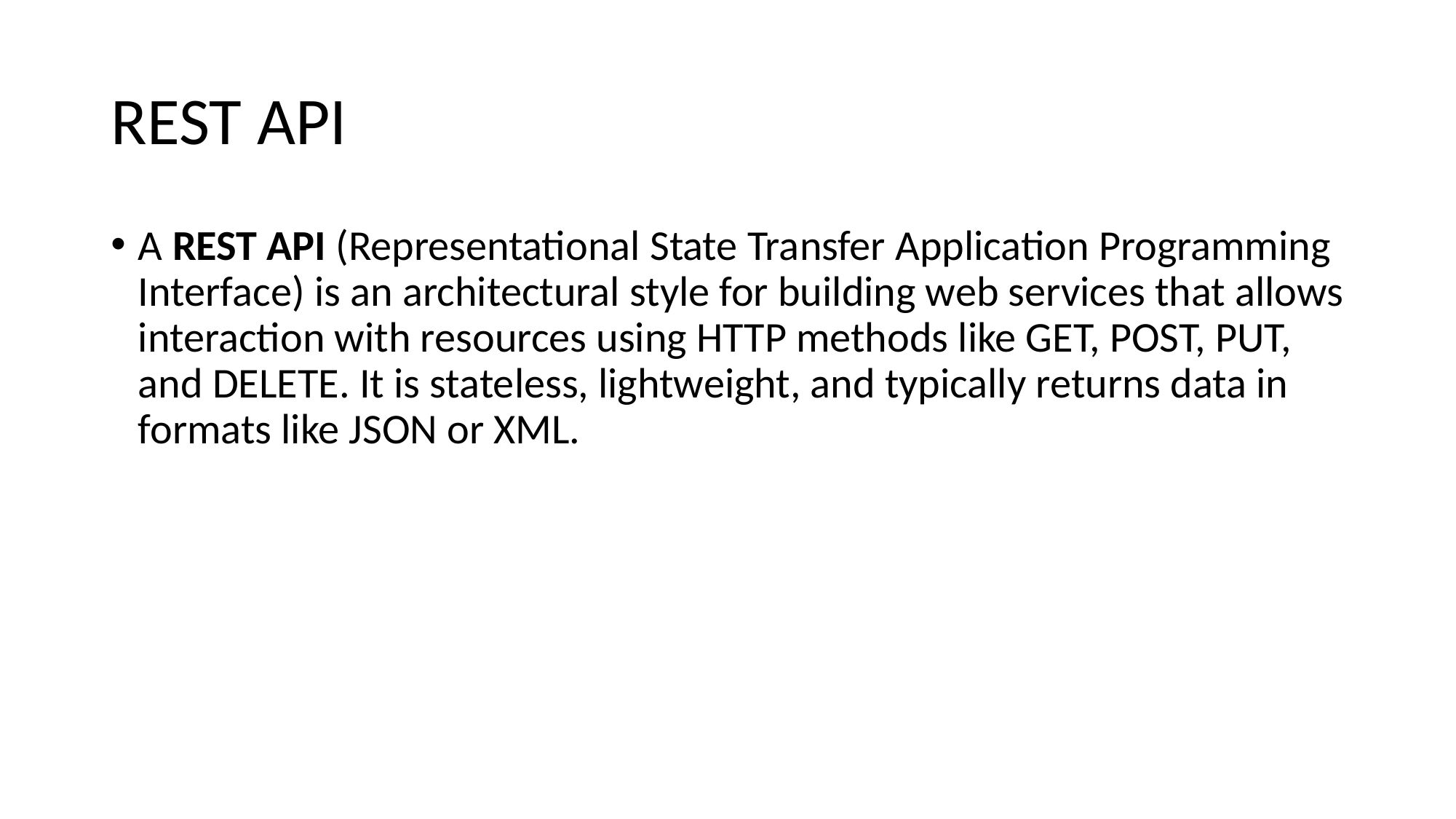

# REST API
A REST API (Representational State Transfer Application Programming Interface) is an architectural style for building web services that allows interaction with resources using HTTP methods like GET, POST, PUT, and DELETE. It is stateless, lightweight, and typically returns data in formats like JSON or XML.